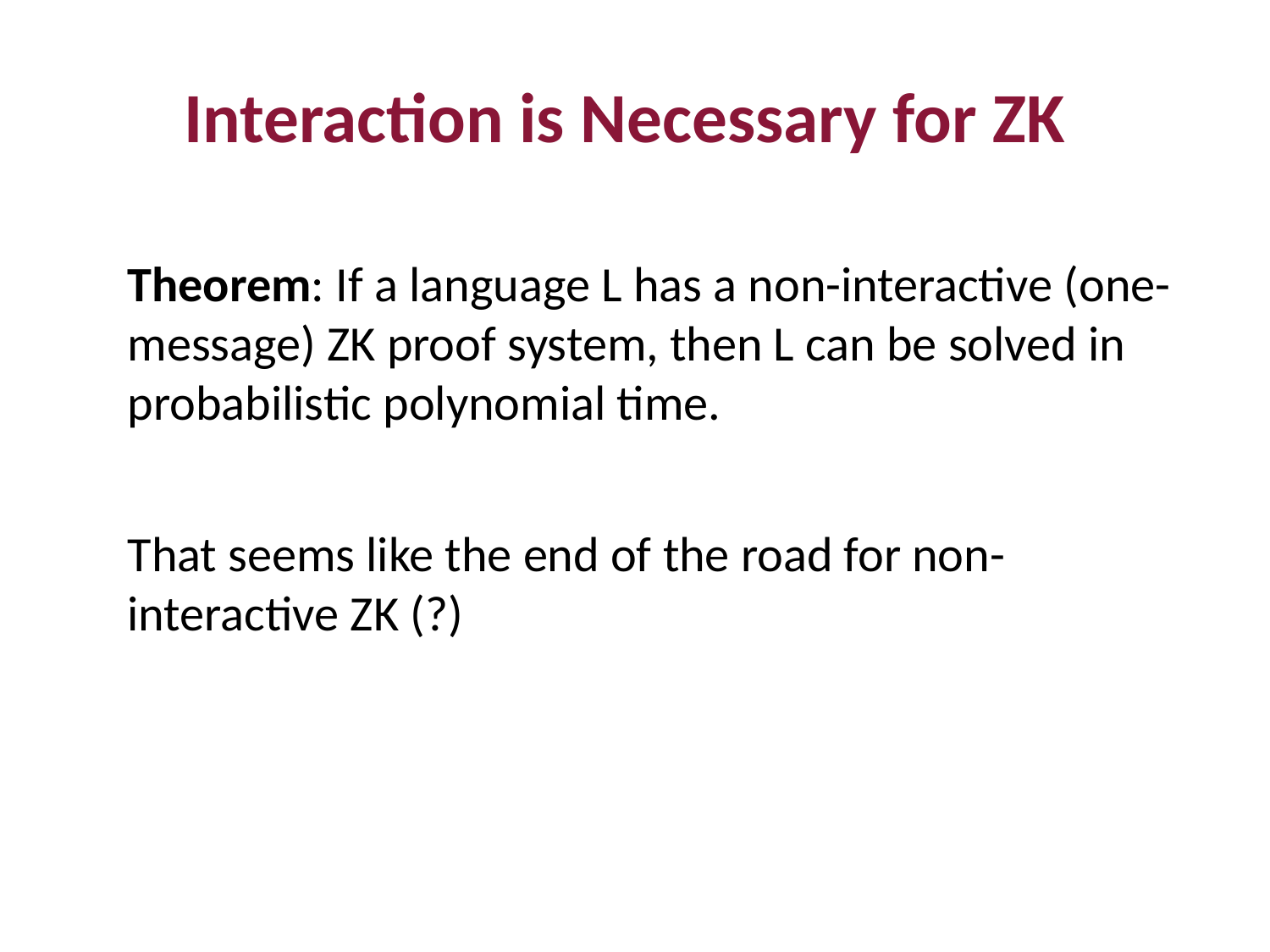

Interaction is Necessary for ZK
Theorem: If a language L has a non-interactive (one-message) ZK proof system, then L can be solved in probabilistic polynomial time.
That seems like the end of the road for non-interactive ZK (?)